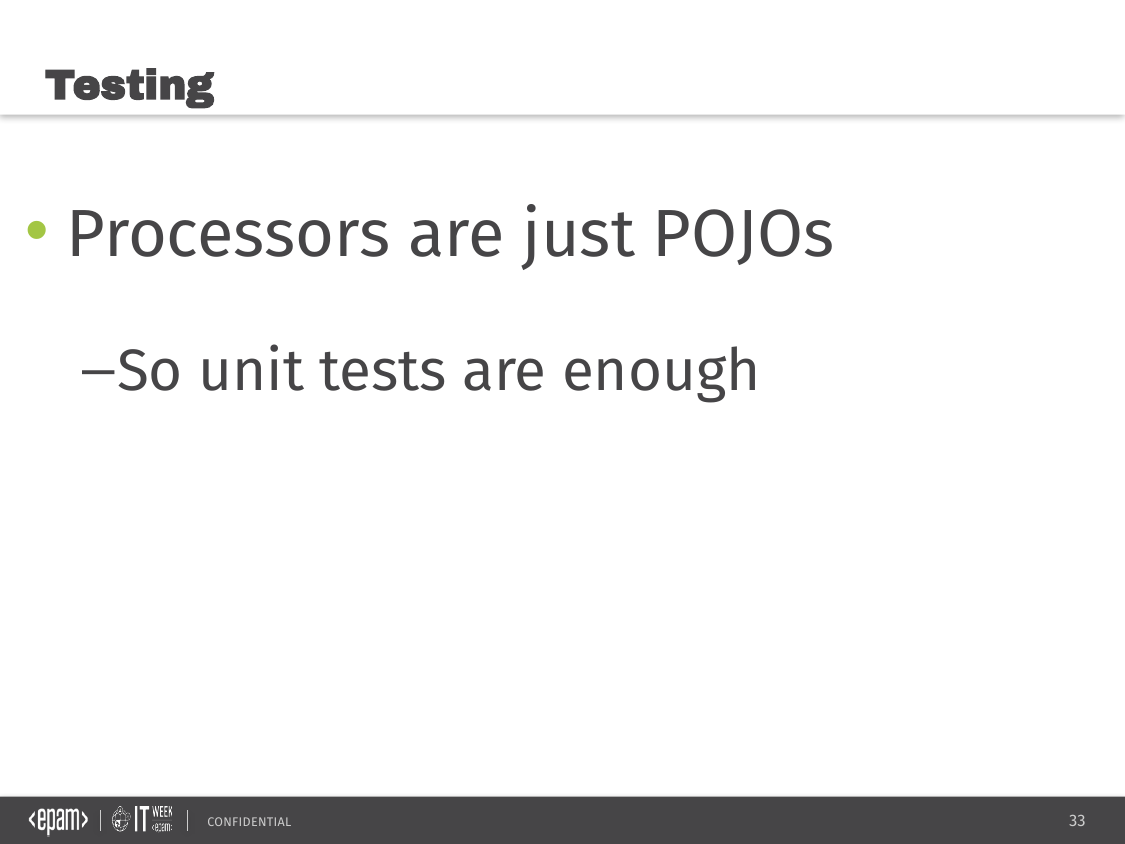

Testing

 Processors are just POJOs
So unit tests are enough